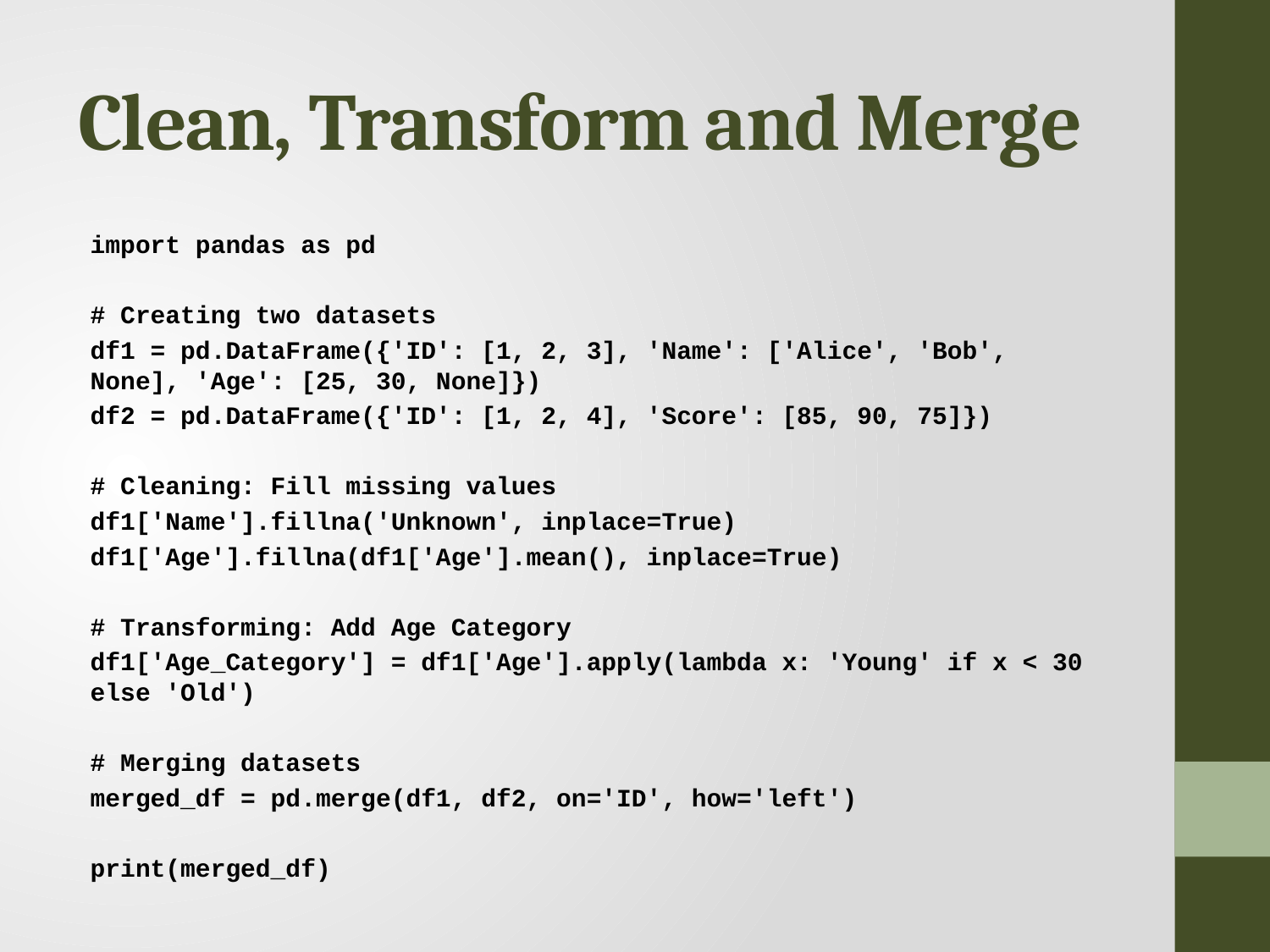

# Clean, Transform and Merge
import pandas as pd

# Creating two datasets
df1 = pd.DataFrame({'ID': [1, 2, 3], 'Name': ['Alice', 'Bob', None], 'Age': [25, 30, None]})
df2 = pd.DataFrame({'ID': [1, 2, 4], 'Score': [85, 90, 75]})

# Cleaning: Fill missing values
df1['Name'].fillna('Unknown', inplace=True)
df1['Age'].fillna(df1['Age'].mean(), inplace=True)

# Transforming: Add Age Category
df1['Age_Category'] = df1['Age'].apply(lambda x: 'Young' if x < 30 else 'Old')

# Merging datasets
merged_df = pd.merge(df1, df2, on='ID', how='left')

print(merged_df)